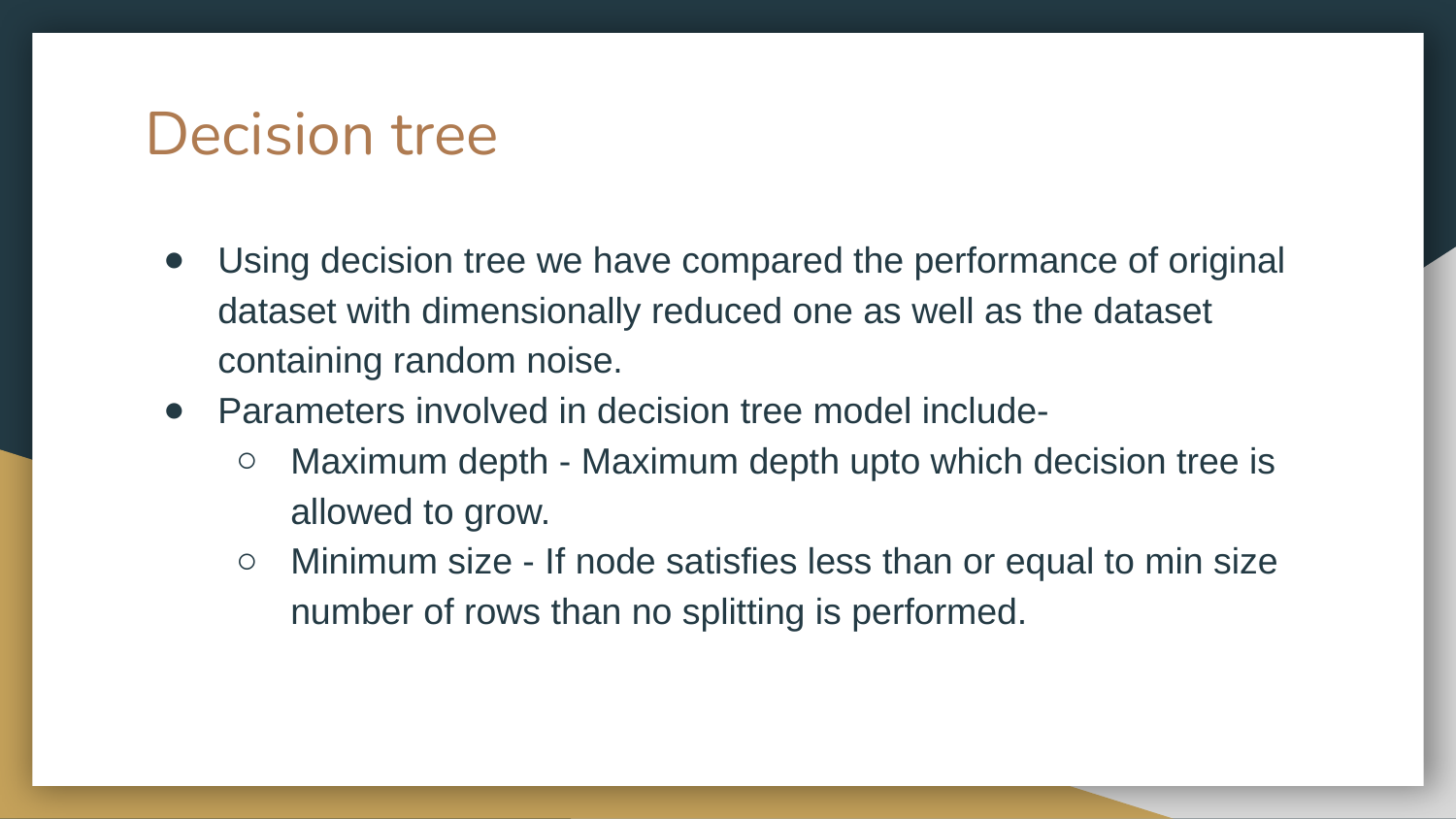

# Decision tree
Using decision tree we have compared the performance of original dataset with dimensionally reduced one as well as the dataset containing random noise.
Parameters involved in decision tree model include-
Maximum depth - Maximum depth upto which decision tree is   allowed to grow.
Minimum size - If node satisfies less than or equal to min size number of rows than no splitting is performed.